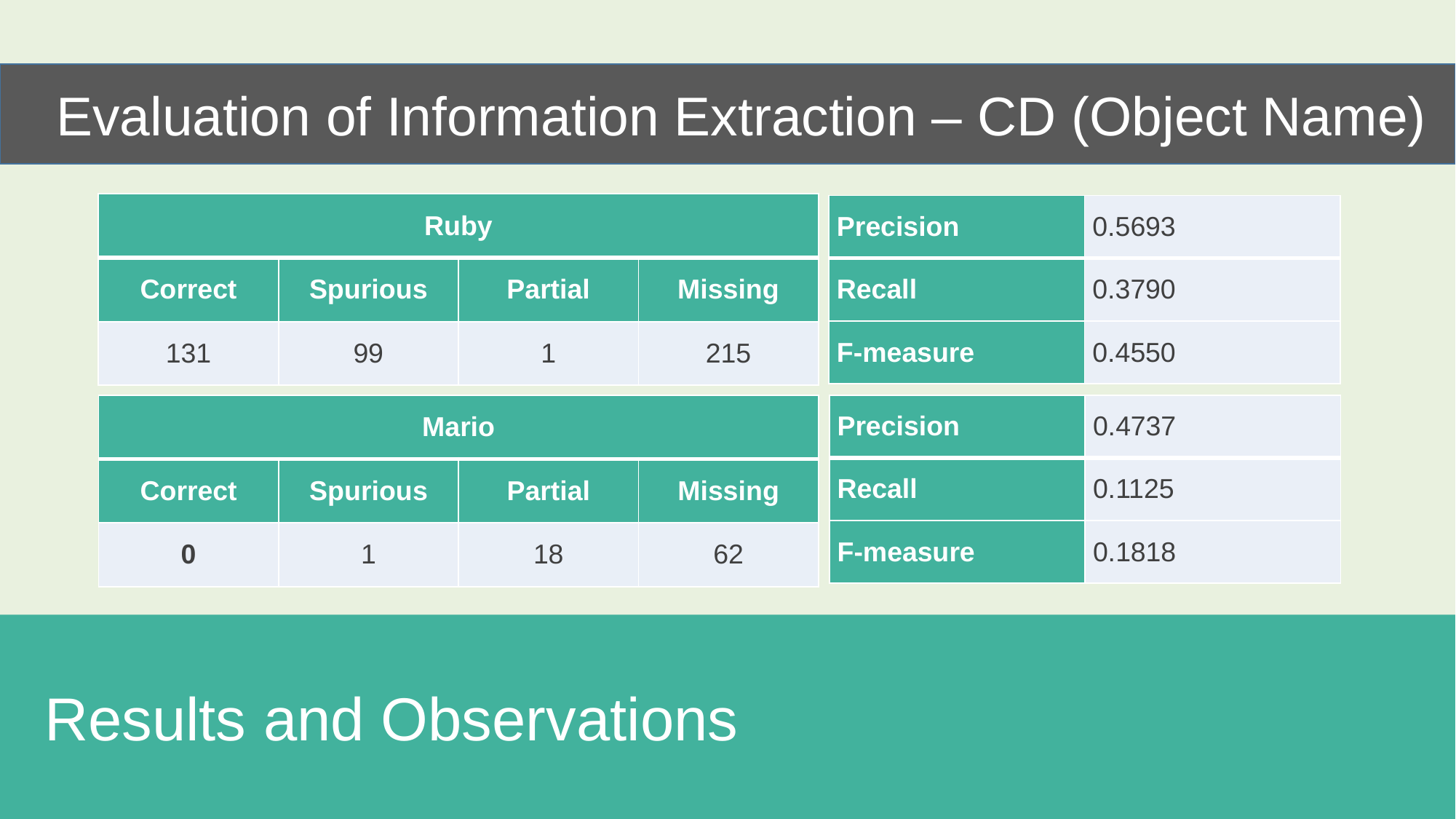

Evaluation of Information Extraction – CD (Object Name)
| Ruby |  |  |  |
| --- | --- | --- | --- |
| Correct | Spurious | Partial | Missing |
| 131 | 99 | 1 | 215 |
| Precision | 0.5693 |
| --- | --- |
| Recall | 0.3790 |
| F-measure | 0.4550 |
| Precision | 0.4737 |
| --- | --- |
| Recall | 0.1125 |
| F-measure | 0.1818 |
| Mario |  |  |  |
| --- | --- | --- | --- |
| Correct | Spurious | Partial | Missing |
| 0 | 1 | 18 | 62 |
  Results and Observations